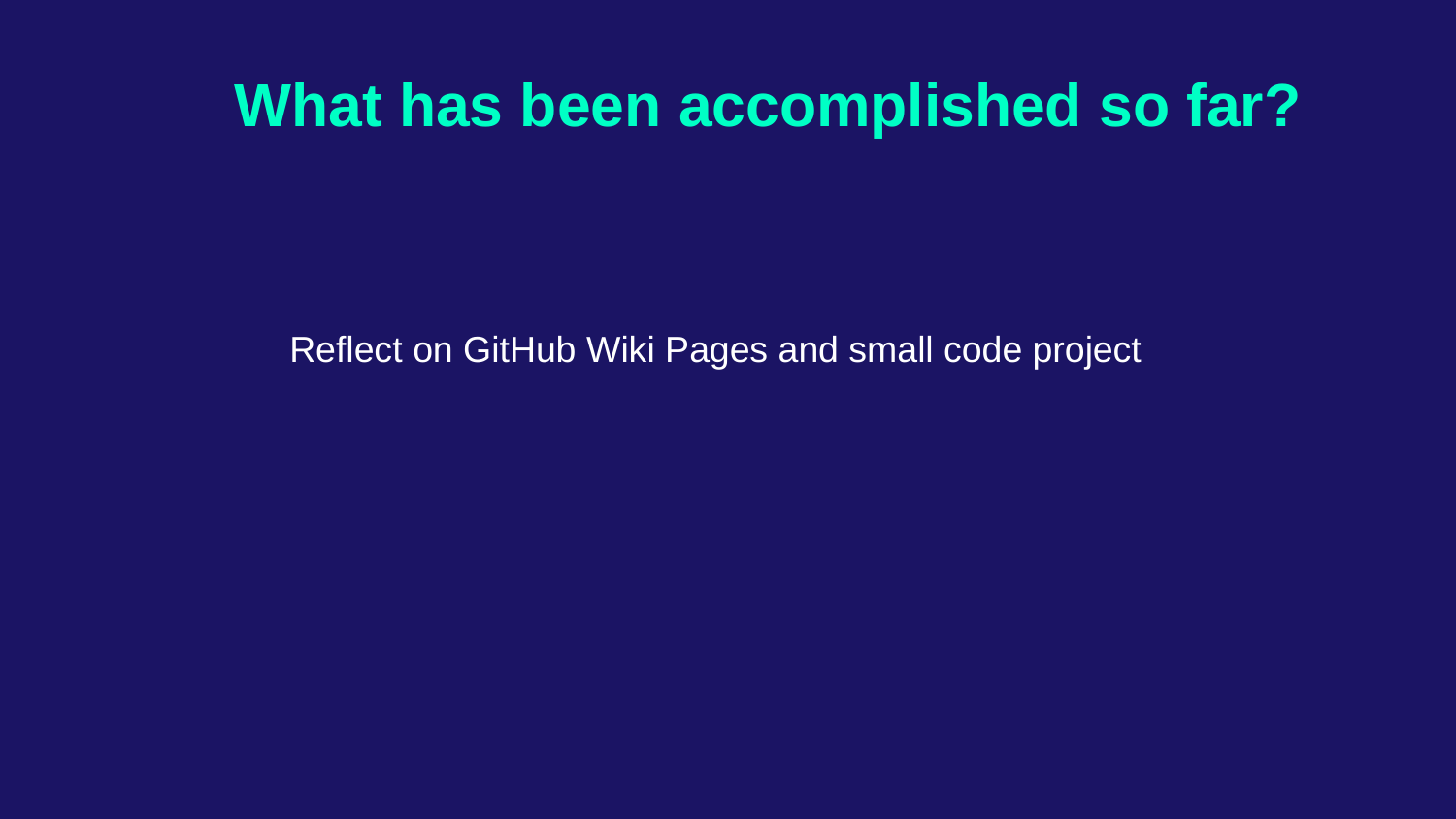

# What has been accomplished so far?
Reflect on GitHub Wiki Pages and small code project